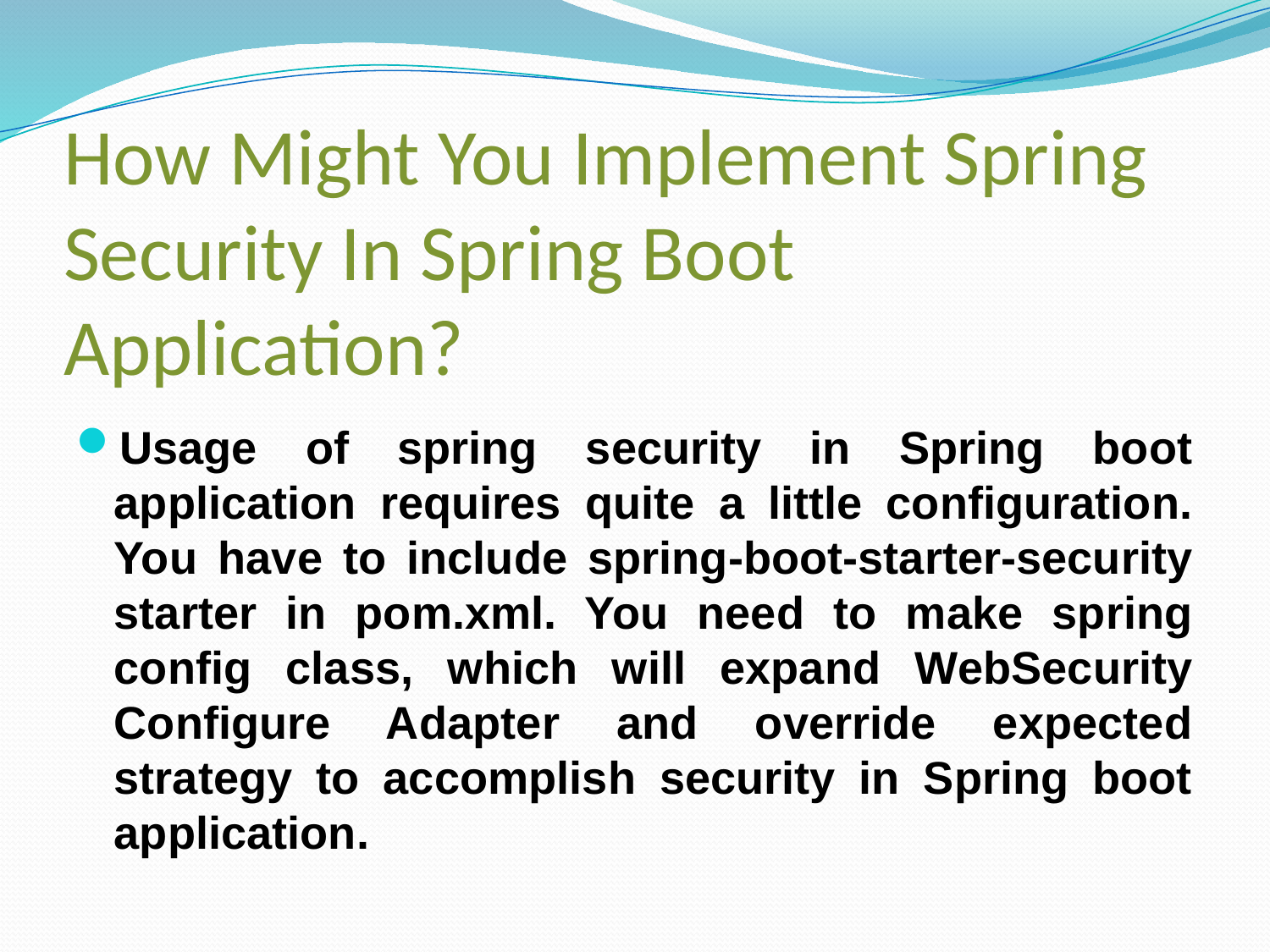

# How Might You Implement Spring Security In Spring Boot Application?
Usage of spring security in Spring boot application requires quite a little configuration. You have to include spring-boot-starter-security starter in pom.xml. You need to make spring config class, which will expand WebSecurity Configure Adapter and override expected strategy to accomplish security in Spring boot application.